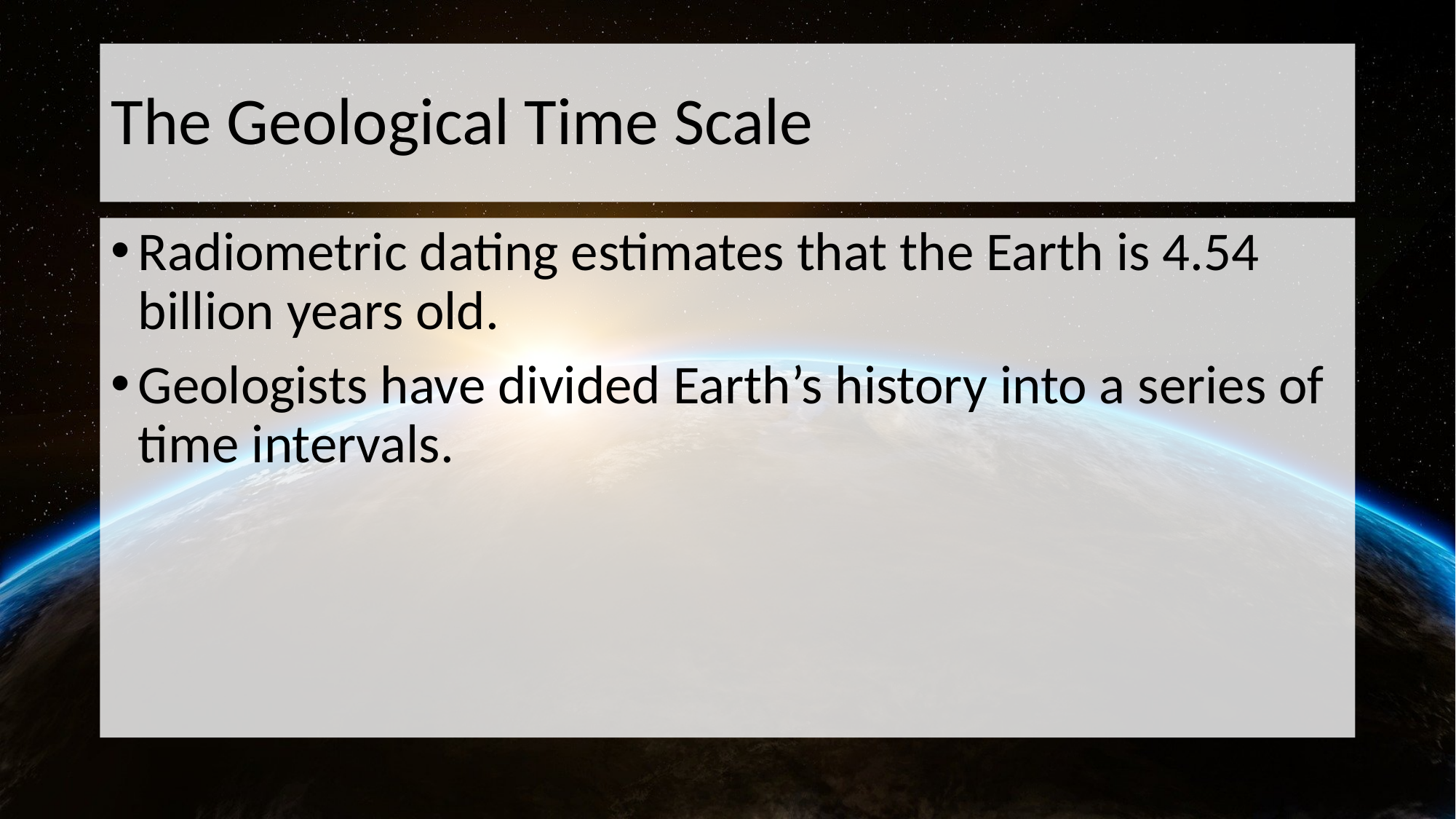

# The Geological Time Scale
Radiometric dating estimates that the Earth is 4.54 billion years old.
Geologists have divided Earth’s history into a series of time intervals.